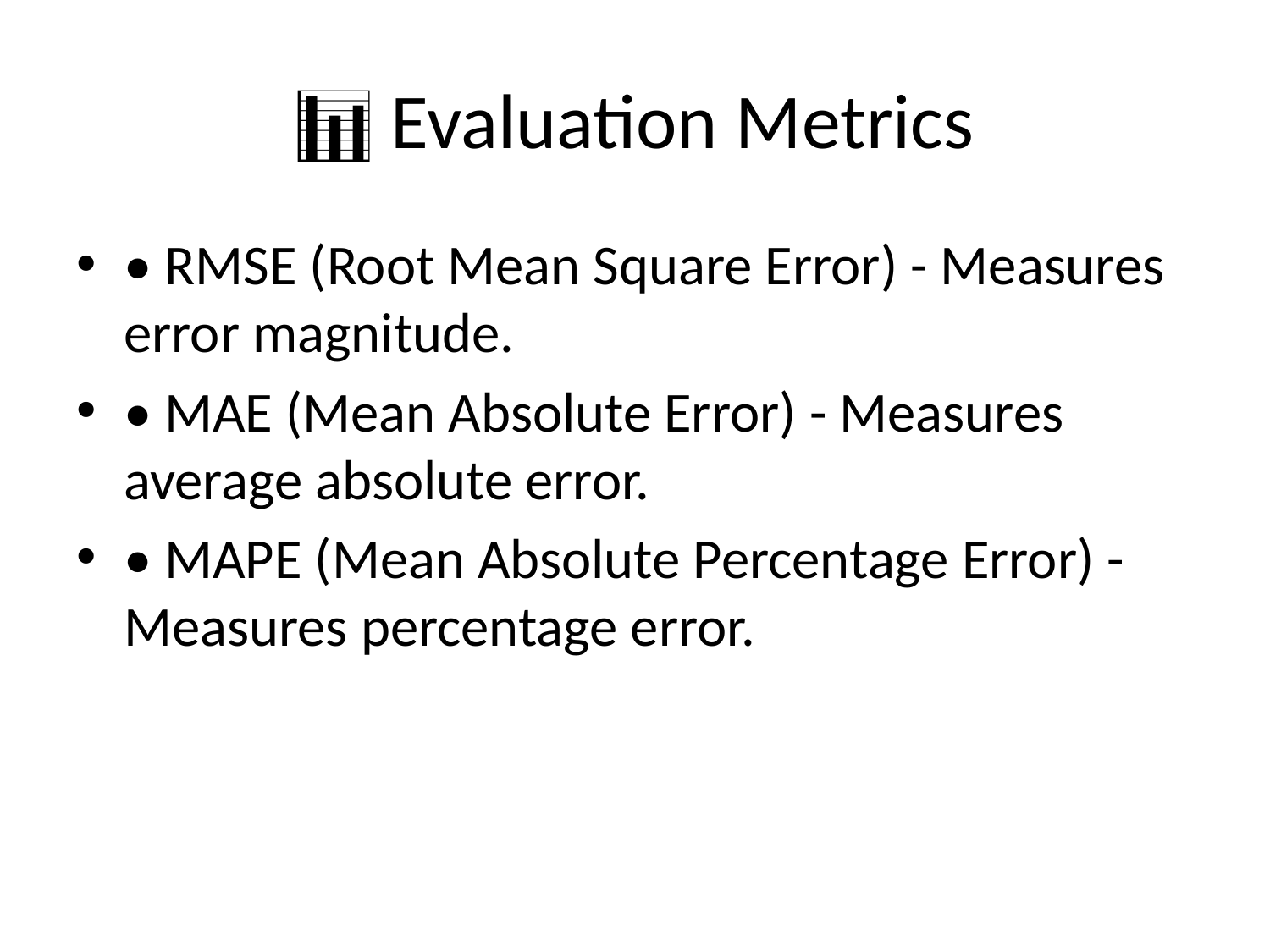

# 📊 Evaluation Metrics
• RMSE (Root Mean Square Error) - Measures error magnitude.
• MAE (Mean Absolute Error) - Measures average absolute error.
• MAPE (Mean Absolute Percentage Error) - Measures percentage error.